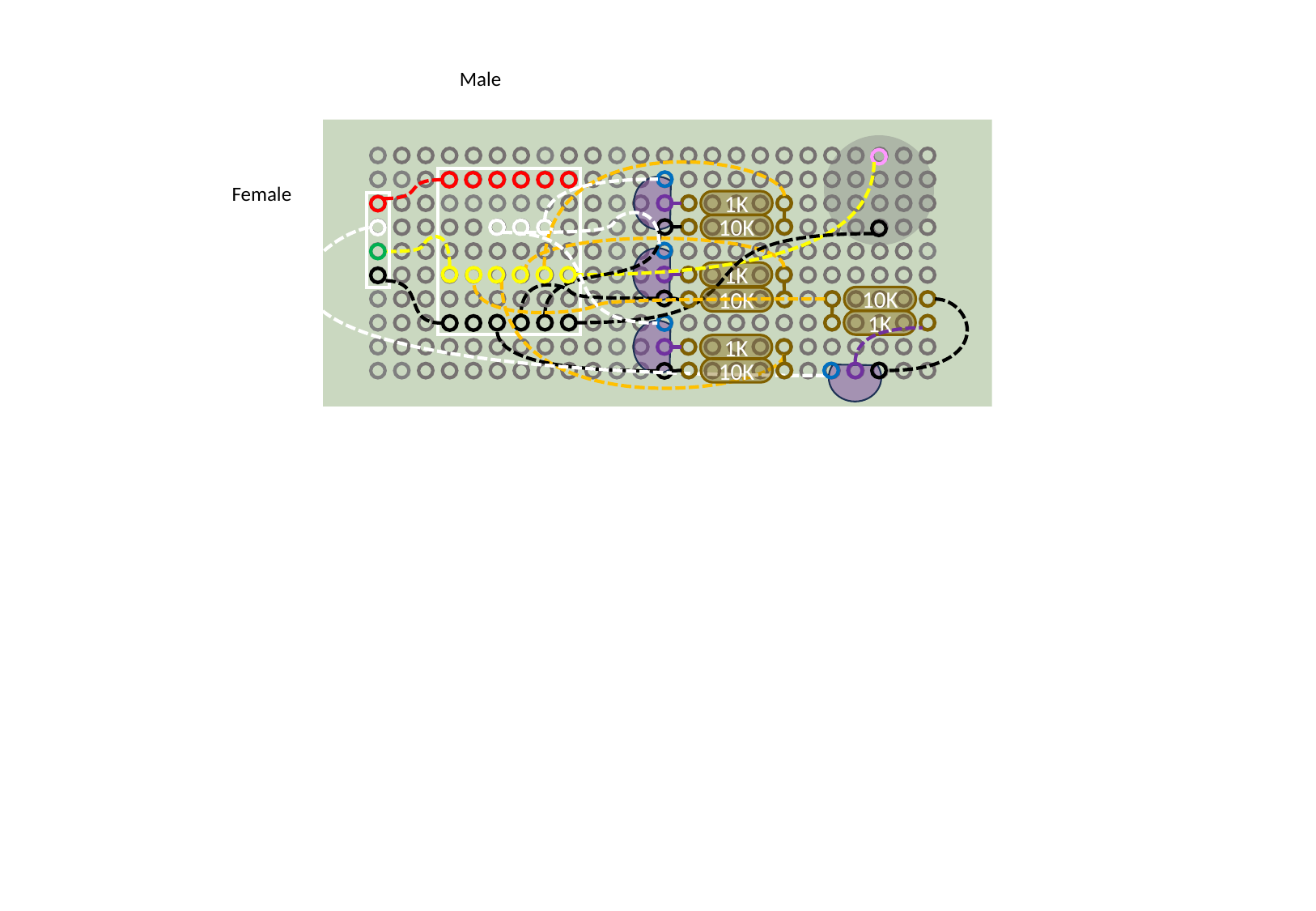

Male

Female

1K

10K

1K

10K

10K

1K

1K

10K